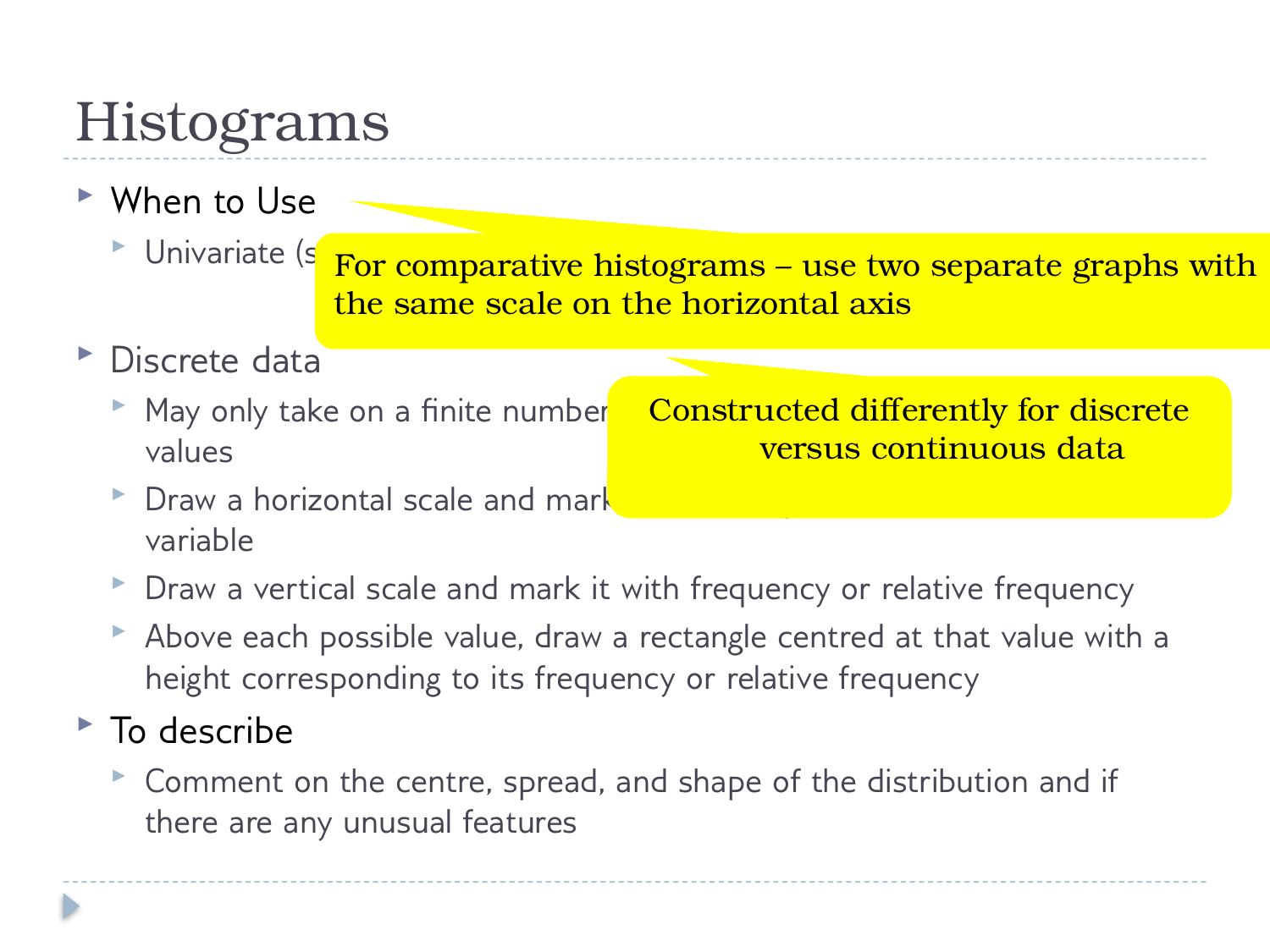

# Histograms
When to Use
Univariate (single variable) numerical data

Discrete data
May only take on a finite number of values or countable number of values
Draw a horizontal scale and mark it with the possible values for the variable
Draw a vertical scale and mark it with frequency or relative frequency
Above each possible value, draw a rectangle centred at that value with a height corresponding to its frequency or relative frequency
To describe
Comment on the centre, spread, and shape of the distribution and if there are any unusual features
For comparative histograms – use two separate graphs with the same scale on the horizontal axis
Constructed differently for discrete versus continuous data